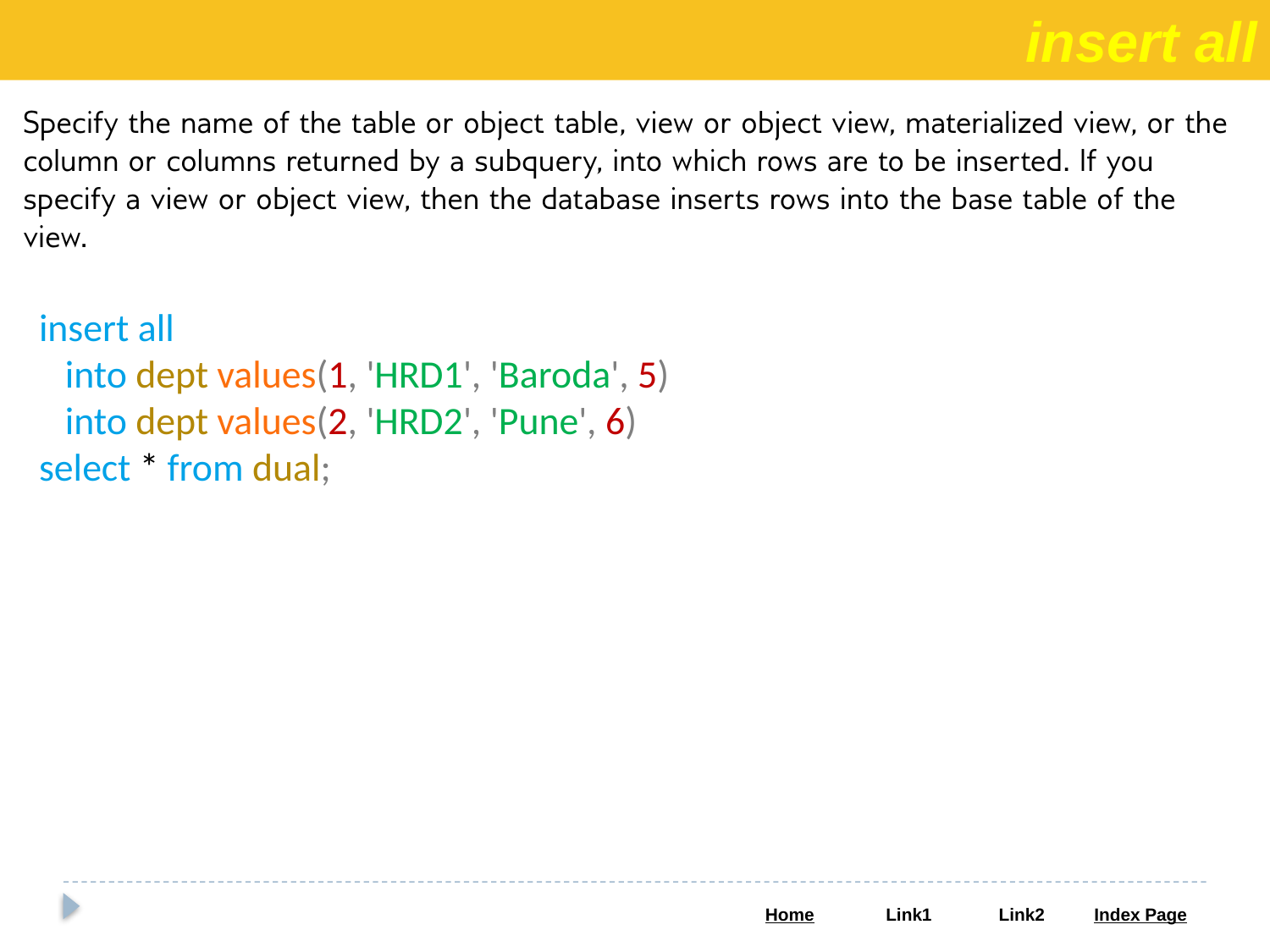

insert all
Specify the name of the table or object table, view or object view, materialized view, or the column or columns returned by a subquery, into which rows are to be inserted. If you specify a view or object view, then the database inserts rows into the base table of the view.
insert all
   into dept values(1, 'HRD1', 'Baroda', 5)
   into dept values(2, 'HRD2', 'Pune', 6)
select * from dual;